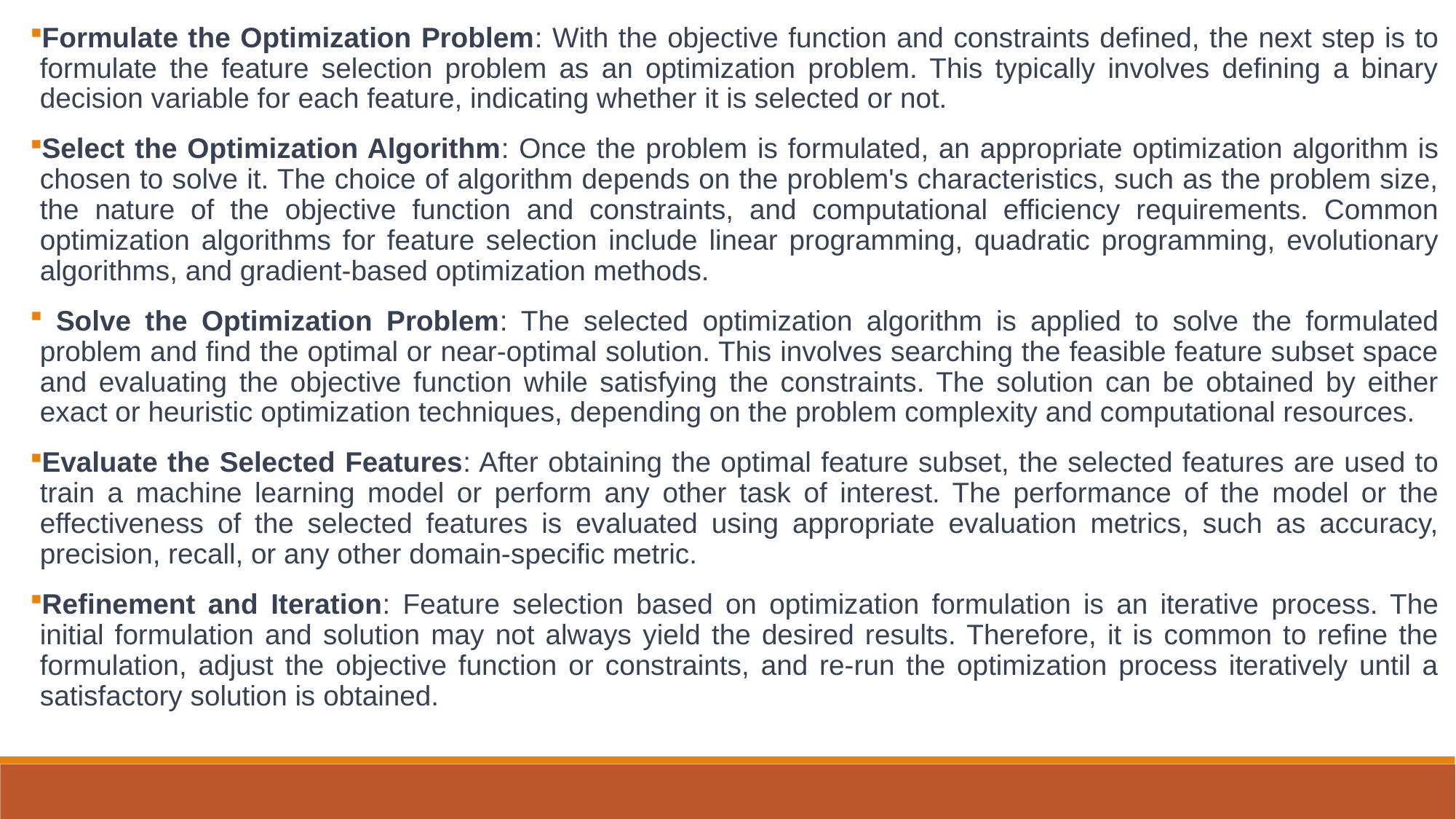

Formulate the Optimization Problem: With the objective function and constraints defined, the next step is to formulate the feature selection problem as an optimization problem. This typically involves defining a binary decision variable for each feature, indicating whether it is selected or not.
Select the Optimization Algorithm: Once the problem is formulated, an appropriate optimization algorithm is chosen to solve it. The choice of algorithm depends on the problem's characteristics, such as the problem size, the nature of the objective function and constraints, and computational efficiency requirements. Common optimization algorithms for feature selection include linear programming, quadratic programming, evolutionary algorithms, and gradient-based optimization methods.
 Solve the Optimization Problem: The selected optimization algorithm is applied to solve the formulated problem and find the optimal or near-optimal solution. This involves searching the feasible feature subset space and evaluating the objective function while satisfying the constraints. The solution can be obtained by either exact or heuristic optimization techniques, depending on the problem complexity and computational resources.
Evaluate the Selected Features: After obtaining the optimal feature subset, the selected features are used to train a machine learning model or perform any other task of interest. The performance of the model or the effectiveness of the selected features is evaluated using appropriate evaluation metrics, such as accuracy, precision, recall, or any other domain-specific metric.
Refinement and Iteration: Feature selection based on optimization formulation is an iterative process. The initial formulation and solution may not always yield the desired results. Therefore, it is common to refine the formulation, adjust the objective function or constraints, and re-run the optimization process iteratively until a satisfactory solution is obtained.